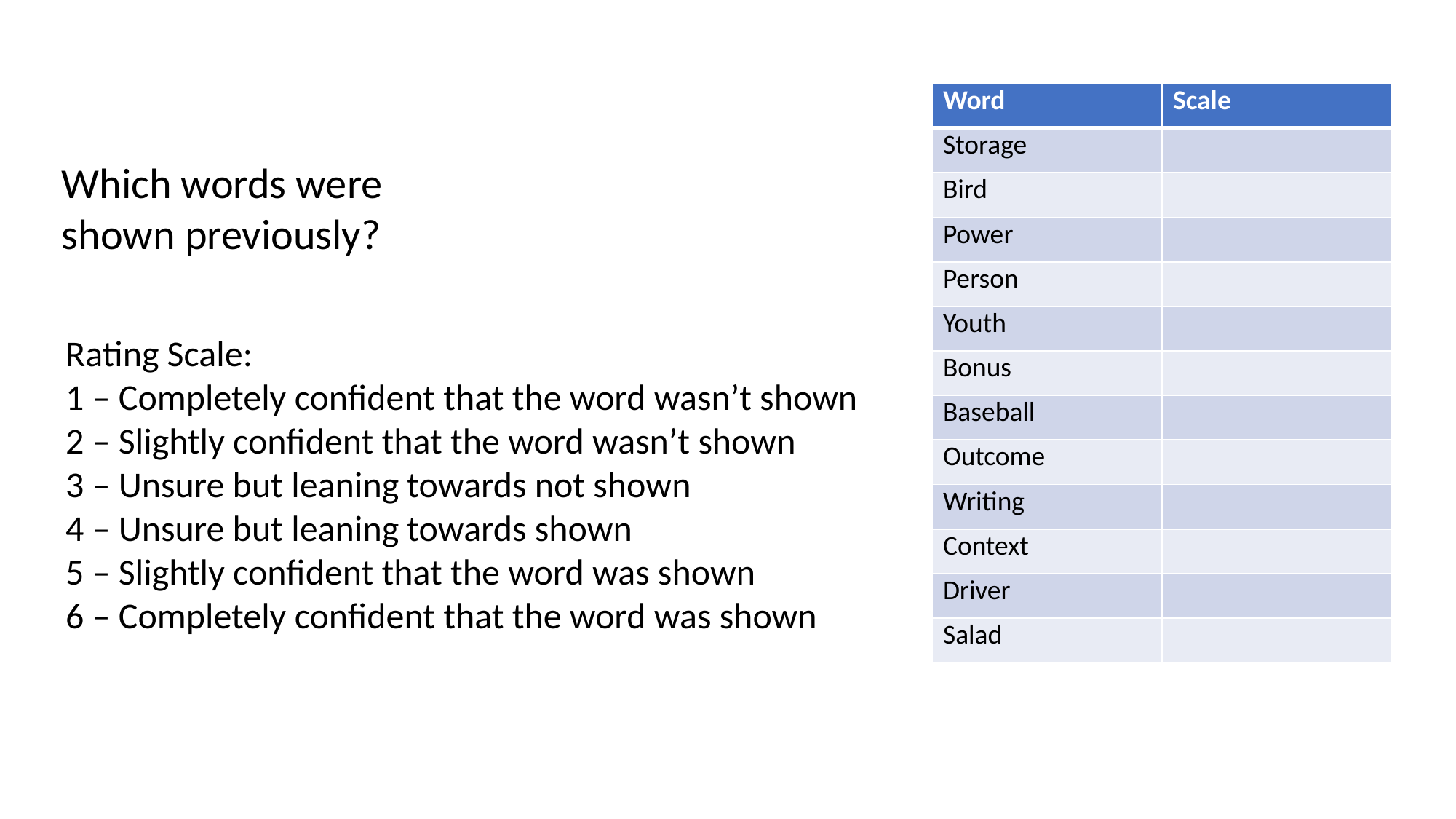

| Word | Scale |
| --- | --- |
| Storage |  |
| Bird |  |
| Power |  |
| Person |  |
| Youth |  |
| Bonus |  |
| Baseball |  |
| Outcome |  |
| Writing |  |
| Context |  |
| Driver |  |
| Salad |  |
Which words were
shown previously?
Rating Scale:
1 – Completely confident that the word wasn’t shown
2 – Slightly confident that the word wasn’t shown
3 – Unsure but leaning towards not shown
4 – Unsure but leaning towards shown
5 – Slightly confident that the word was shown
6 – Completely confident that the word was shown